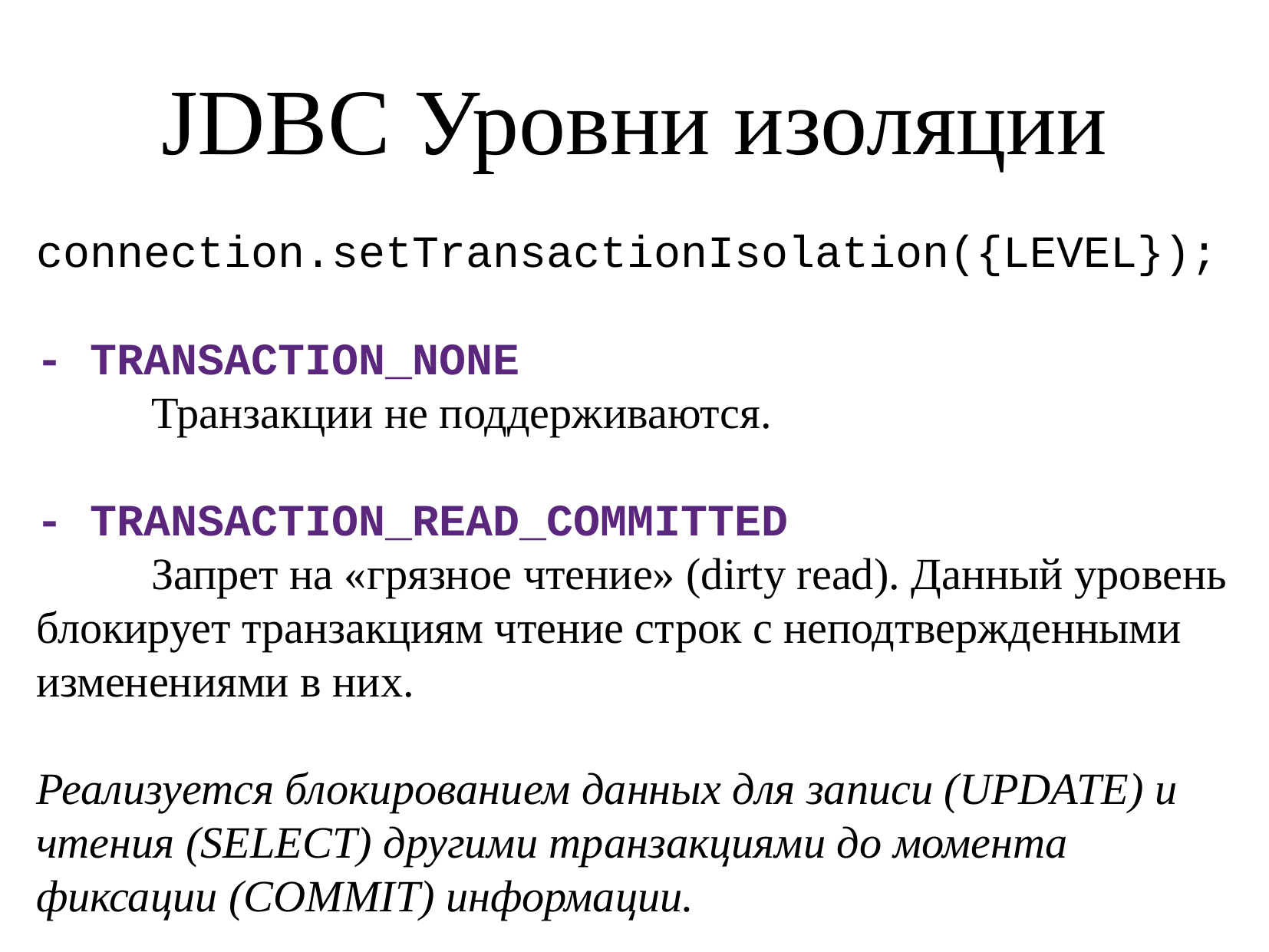

JDBC Уровни изоляции
connection.setTransactionIsolation({LEVEL});

- TRANSACTION_NONE
	Транзакции не поддерживаются.

- TRANSACTION_READ_COMMITTED
	Запрет на «грязное чтение» (dirty read). Данный уровень блокирует транзакциям чтение строк с неподтвержденными изменениями в них.

Реализуется блокированием данных для записи (UPDATE) и чтения (SELECT) другими транзакциями до момента фиксации (COMMIT) информации.